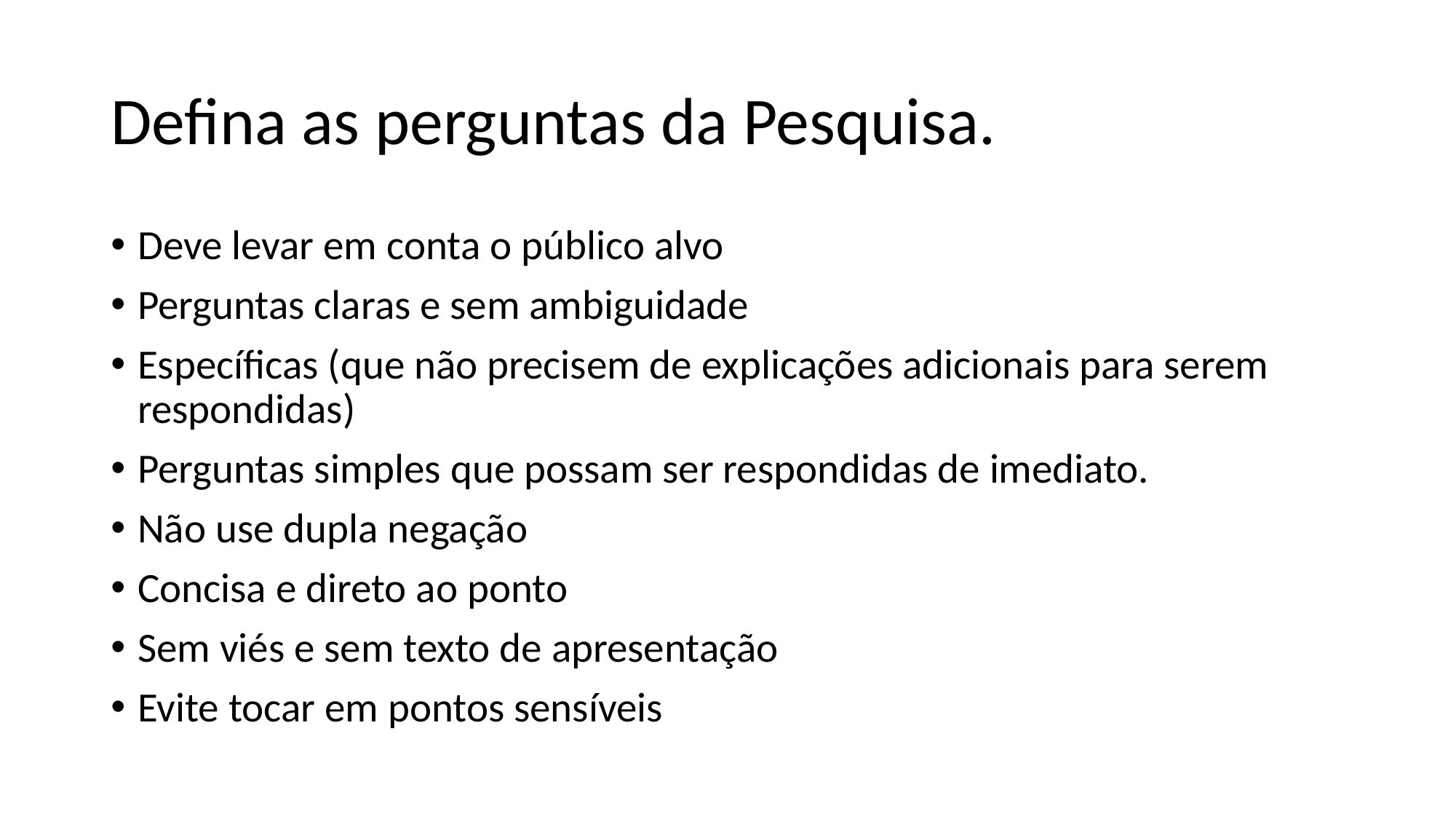

# Defina as perguntas da Pesquisa.
Deve levar em conta o público alvo
Perguntas claras e sem ambiguidade
Específicas (que não precisem de explicações adicionais para serem respondidas)
Perguntas simples que possam ser respondidas de imediato.
Não use dupla negação
Concisa e direto ao ponto
Sem viés e sem texto de apresentação
Evite tocar em pontos sensíveis